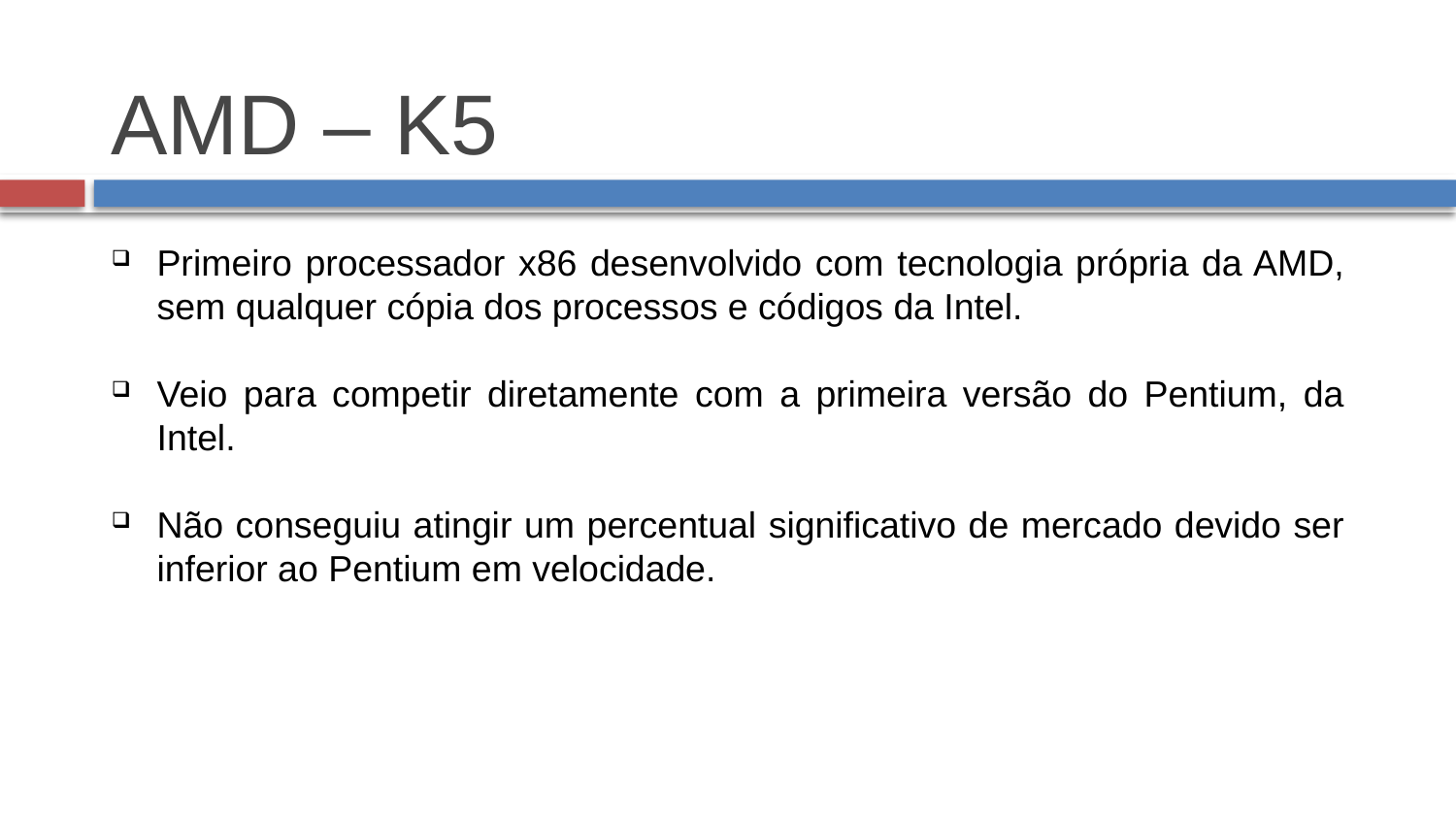

AMD – K5
Primeiro processador x86 desenvolvido com tecnologia própria da AMD, sem qualquer cópia dos processos e códigos da Intel.

Veio para competir diretamente com a primeira versão do Pentium, da Intel.

Não conseguiu atingir um percentual significativo de mercado devido ser inferior ao Pentium em velocidade.